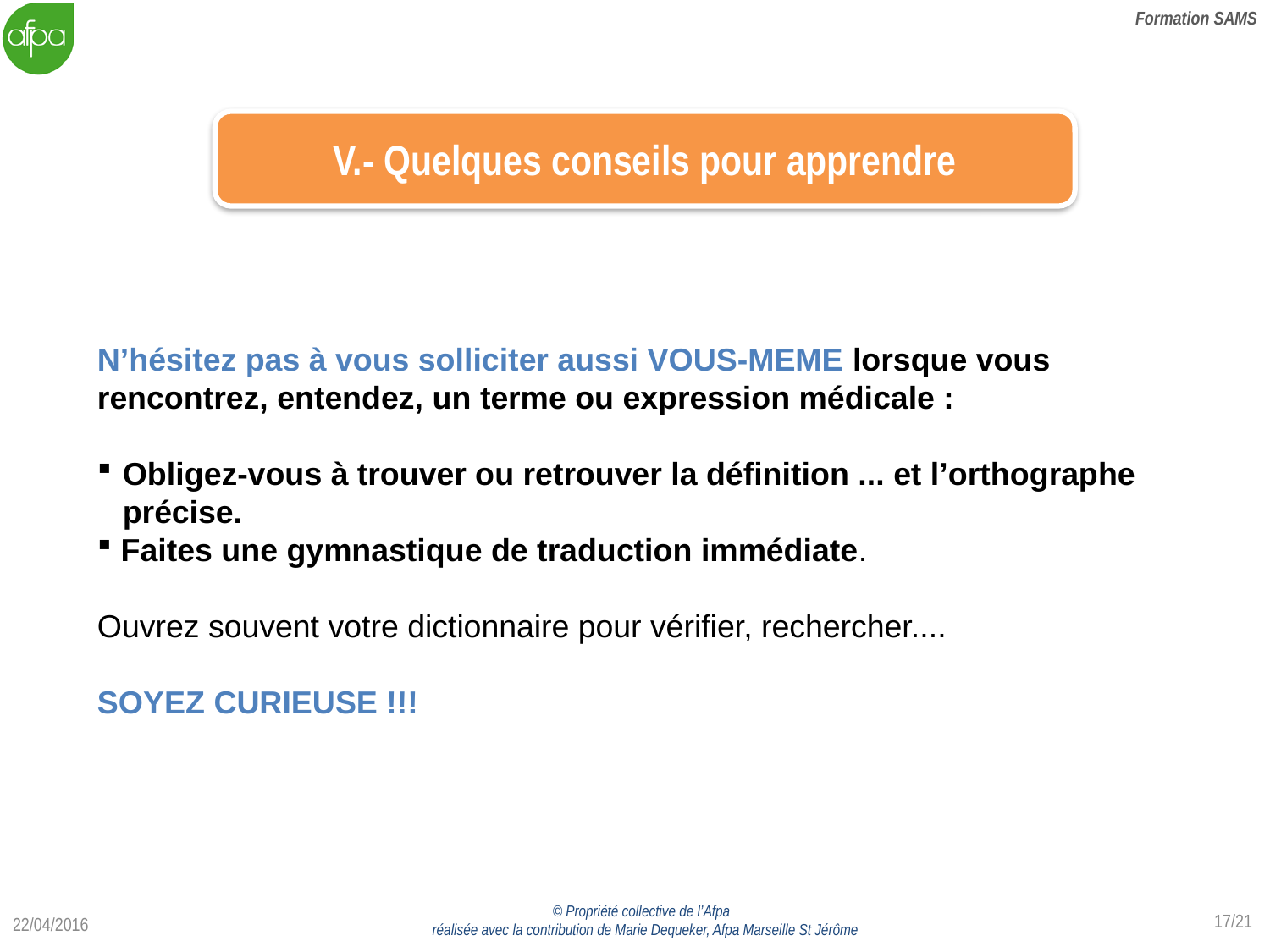

V.- Quelques conseils pour apprendre

N’hésitez pas à vous solliciter aussi VOUS-MEME lorsque vous rencontrez, entendez, un terme ou expression médicale :

Obligez-vous à trouver ou retrouver la définition ... et l’orthographe précise.
 Faites une gymnastique de traduction immédiate.

Ouvrez souvent votre dictionnaire pour vérifier, rechercher....

SOYEZ CURIEUSE !!!

17/21
22/04/2016